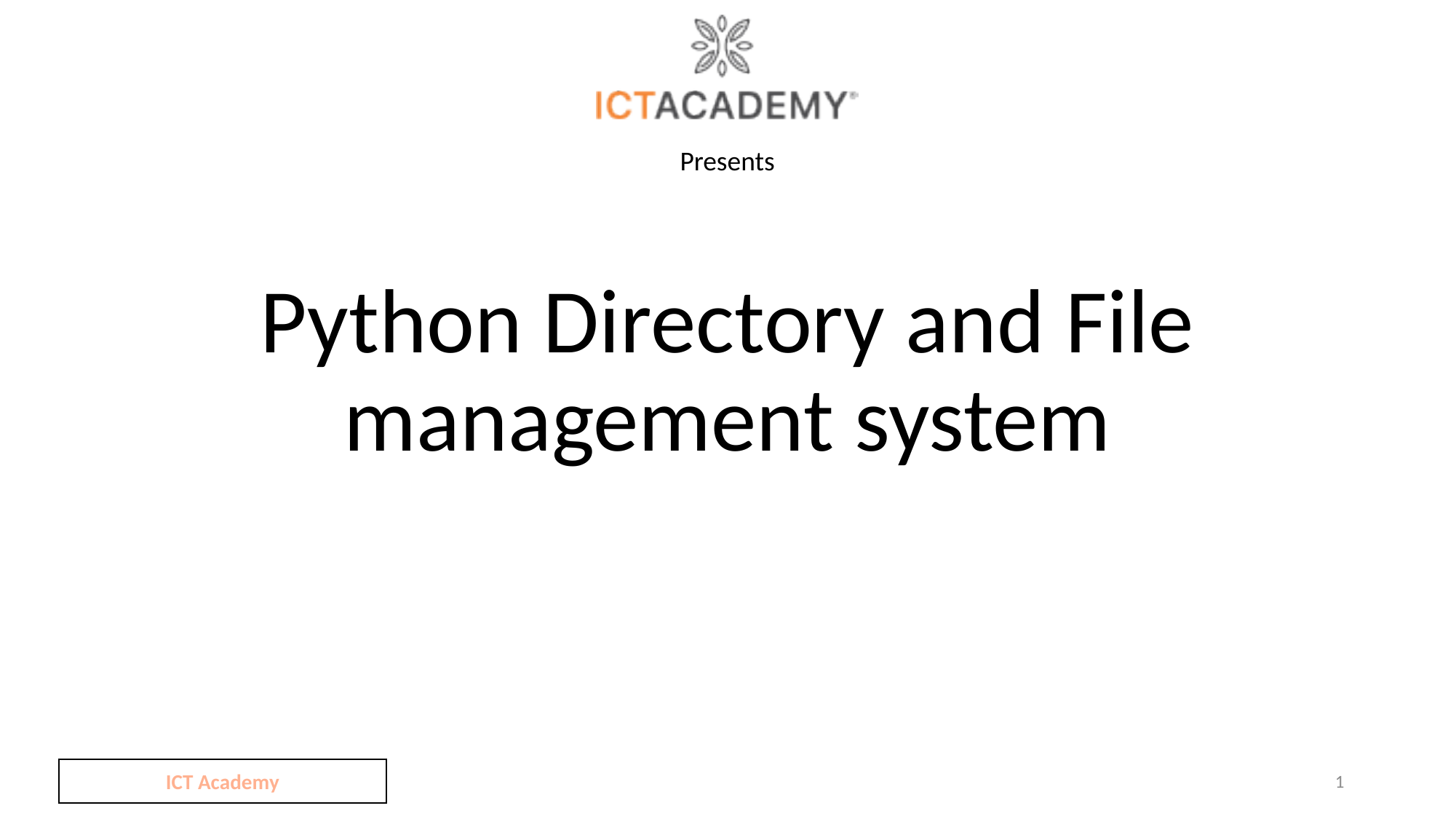

# Python Directory and File management system
ICT Academy
1